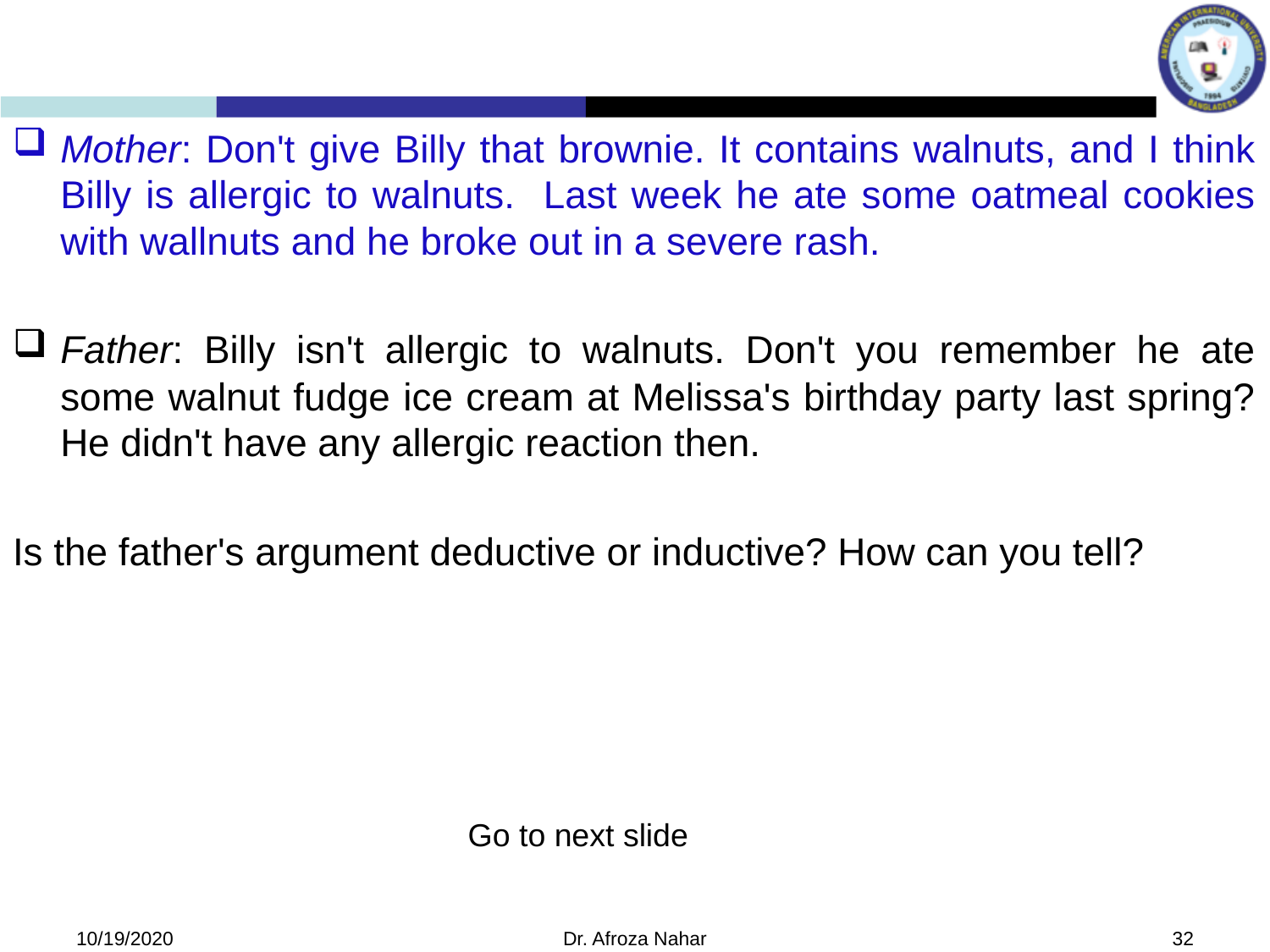

Mother: Don't give Billy that brownie. It contains walnuts, and I think Billy is allergic to walnuts.  Last week he ate some oatmeal cookies with wallnuts and he broke out in a severe rash.

Father: Billy isn't allergic to walnuts. Don't you remember he ate some walnut fudge ice cream at Melissa's birthday party last spring? He didn't have any allergic reaction then.

Is the father's argument deductive or inductive? How can you tell?

Go to next slide
10/19/2020
Dr. Afroza Nahar
32